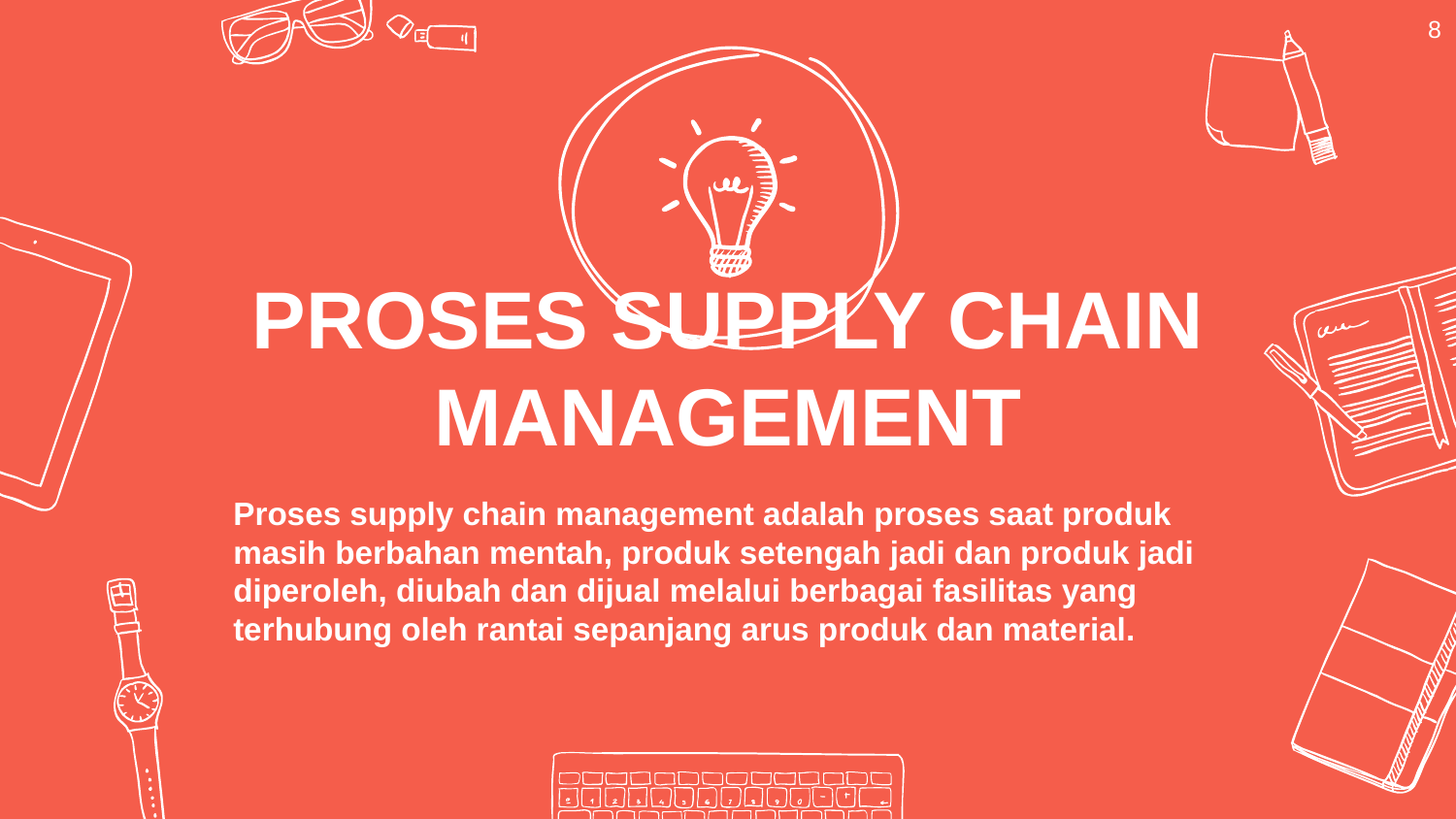

8

PROSES SUPPLY CHAIN MANAGEMENT
Proses supply chain management adalah proses saat produk masih berbahan mentah, produk setengah jadi dan produk jadi diperoleh, diubah dan dijual melalui berbagai fasilitas yang terhubung oleh rantai sepanjang arus produk dan material.